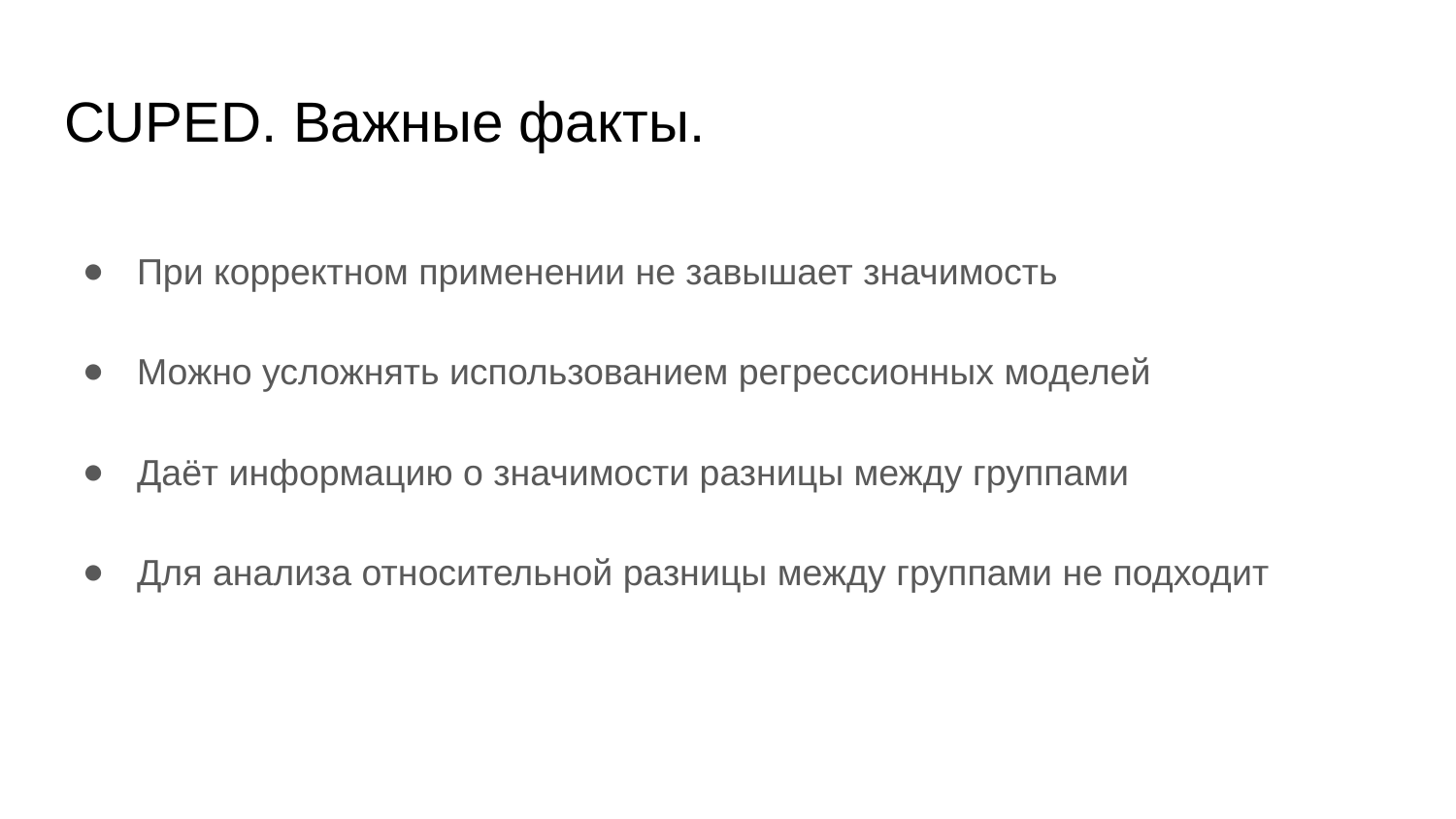

# CUPED. Важные факты.

При корректном применении не завышает значимость

Можно усложнять использованием регрессионных моделей

Даёт информацию о значимости разницы между группами

Для анализа относительной разницы между группами не подходит